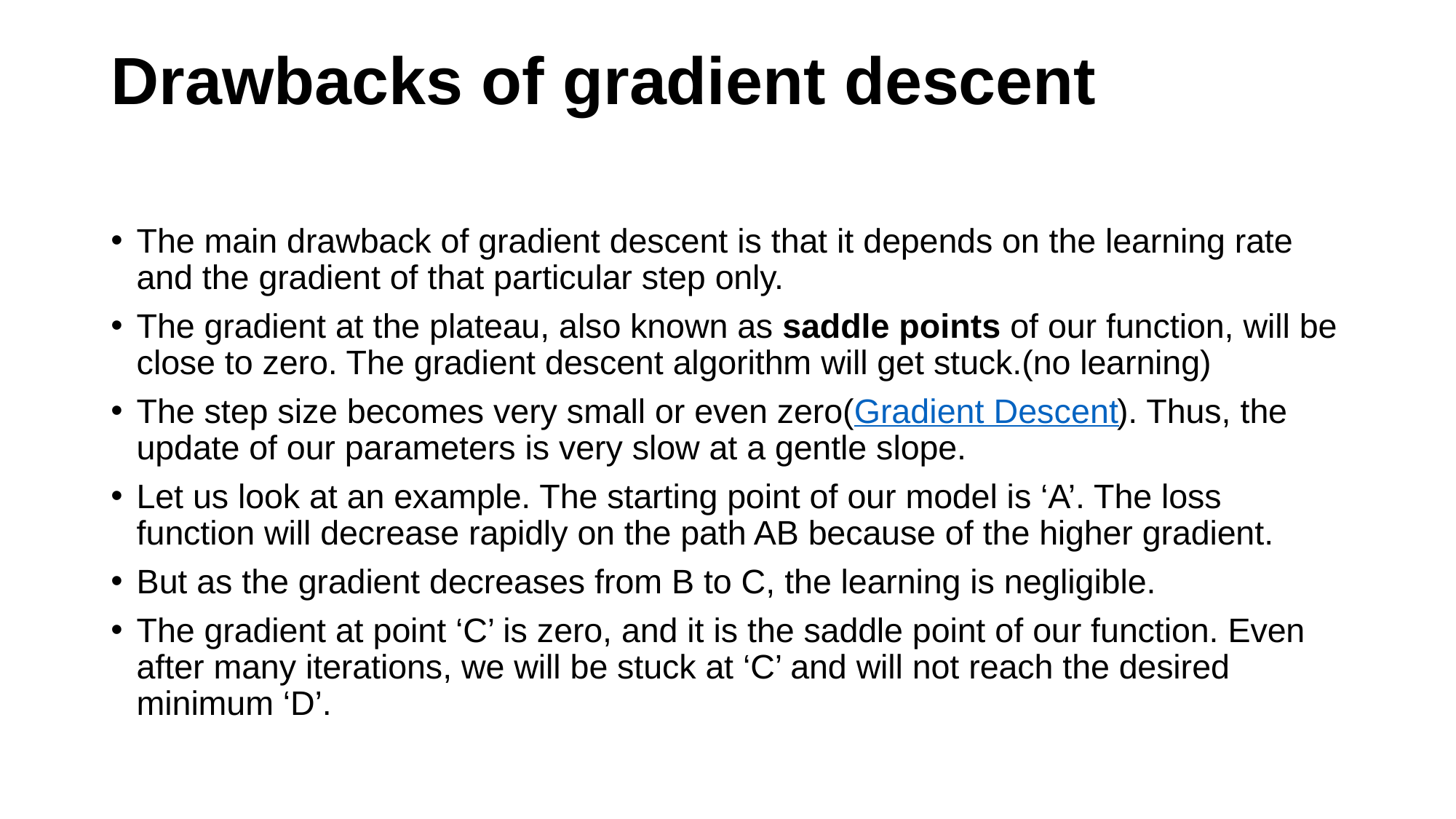

# Drawbacks of gradient descent
The main drawback of gradient descent is that it depends on the learning rate and the gradient of that particular step only.
The gradient at the plateau, also known as saddle points of our function, will be close to zero. The gradient descent algorithm will get stuck.(no learning)
The step size becomes very small or even zero(Gradient Descent). Thus, the update of our parameters is very slow at a gentle slope.
Let us look at an example. The starting point of our model is ‘A’. The loss function will decrease rapidly on the path AB because of the higher gradient.
But as the gradient decreases from B to C, the learning is negligible.
The gradient at point ‘C’ is zero, and it is the saddle point of our function. Even after many iterations, we will be stuck at ‘C’ and will not reach the desired minimum ‘D’.